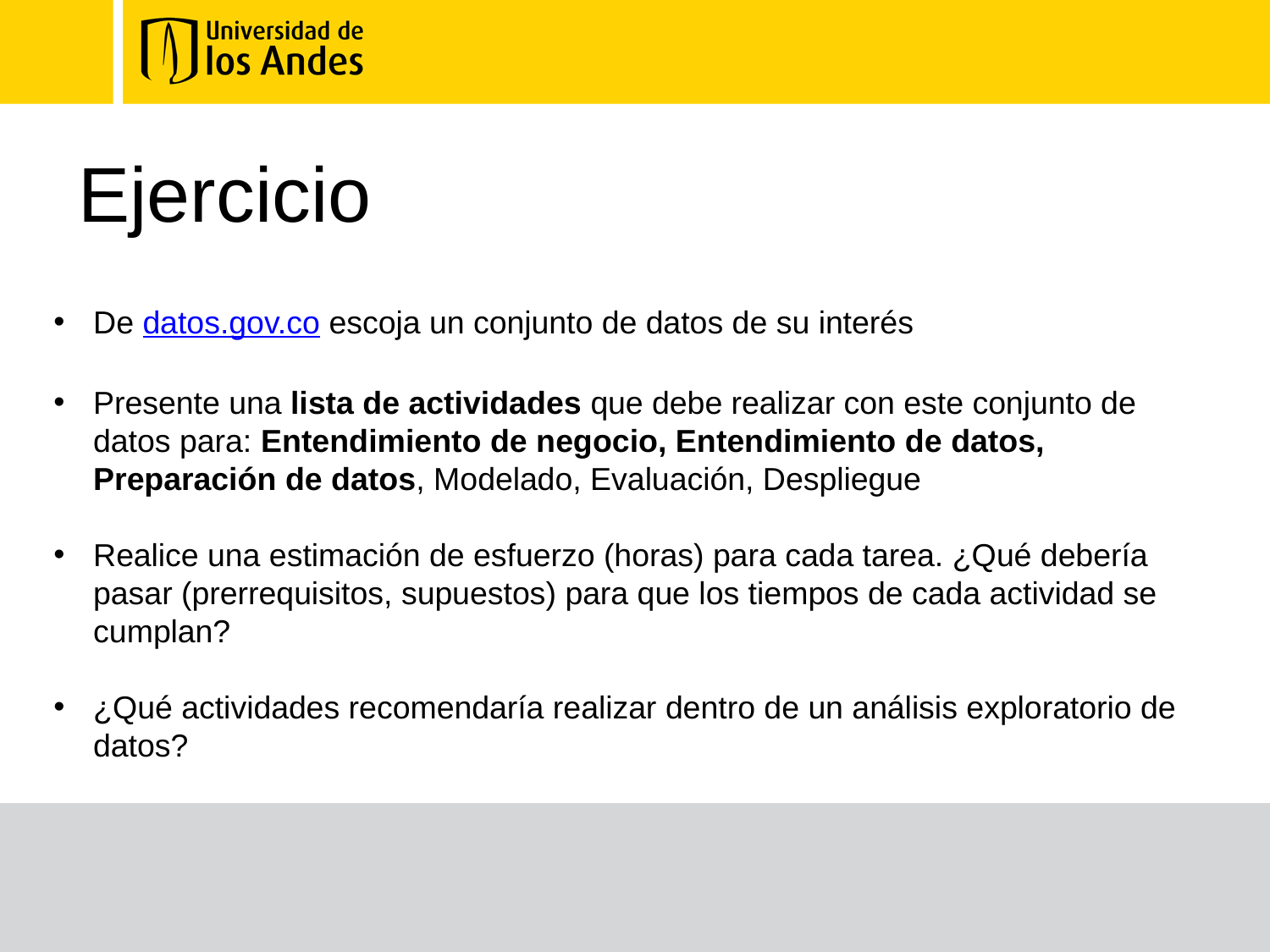

# Ejercicio
De datos.gov.co escoja un conjunto de datos de su interés

Presente una lista de actividades que debe realizar con este conjunto de datos para: Entendimiento de negocio, Entendimiento de datos, Preparación de datos, Modelado, Evaluación, Despliegue

Realice una estimación de esfuerzo (horas) para cada tarea. ¿Qué debería pasar (prerrequisitos, supuestos) para que los tiempos de cada actividad se cumplan?

¿Qué actividades recomendaría realizar dentro de un análisis exploratorio de datos?